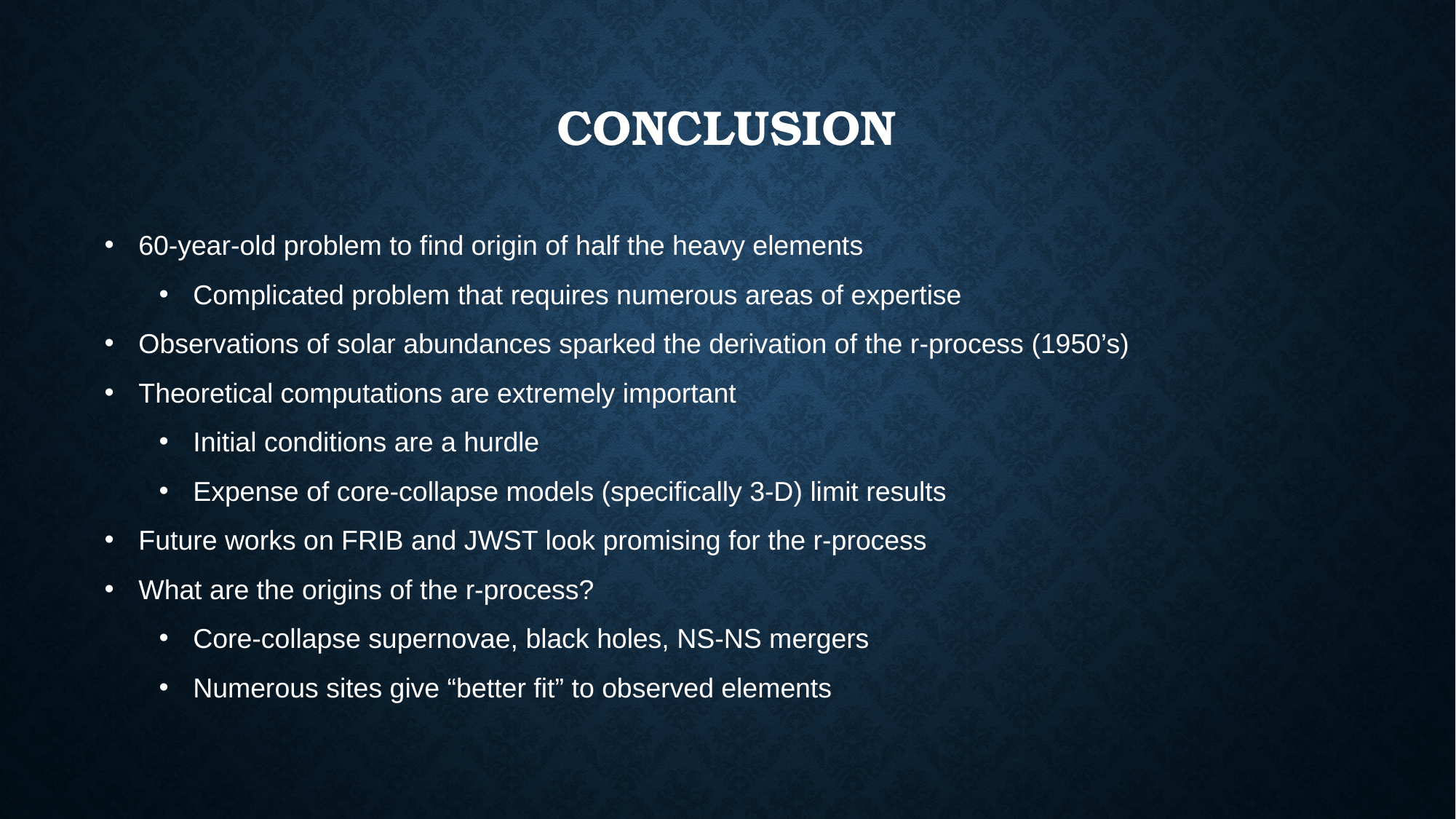

# conclusion
60-year-old problem to find origin of half the heavy elements
Complicated problem that requires numerous areas of expertise
Observations of solar abundances sparked the derivation of the r-process (1950’s)
Theoretical computations are extremely important
Initial conditions are a hurdle
Expense of core-collapse models (specifically 3-D) limit results
Future works on FRIB and JWST look promising for the r-process
What are the origins of the r-process?
Core-collapse supernovae, black holes, NS-NS mergers
Numerous sites give “better fit” to observed elements